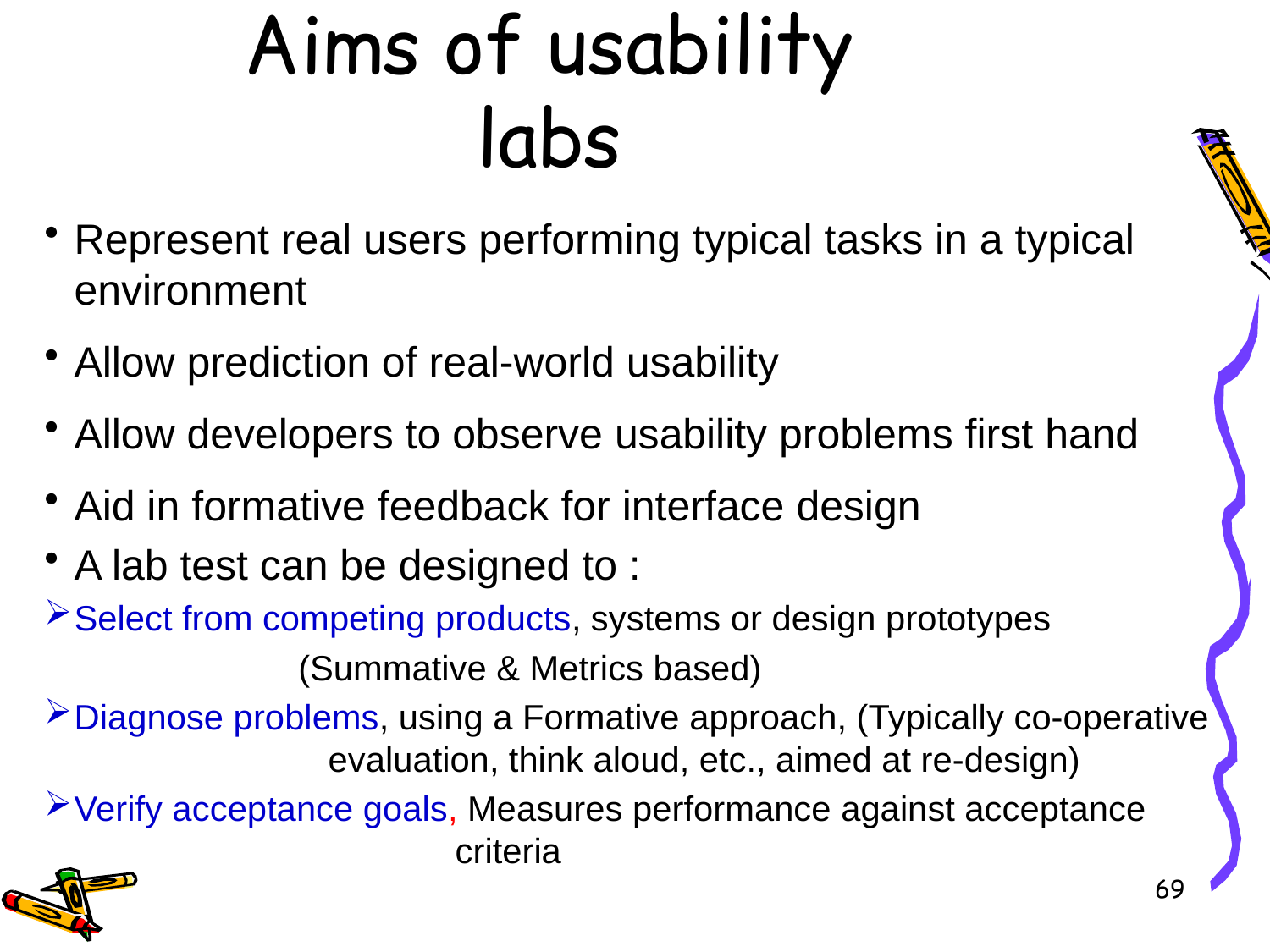

# Aims of usability labs
Represent real users performing typical tasks in a typical environment
Allow prediction of real-world usability
Allow developers to observe usability problems first hand
Aid in formative feedback for interface design
A lab test can be designed to :
Select from competing products, systems or design prototypes
		(Summative & Metrics based)
Diagnose problems, using a Formative approach, (Typically co-operative 		evaluation, think aloud, etc., aimed at re-design)
Verify acceptance goals, Measures performance against acceptance 				criteria
69